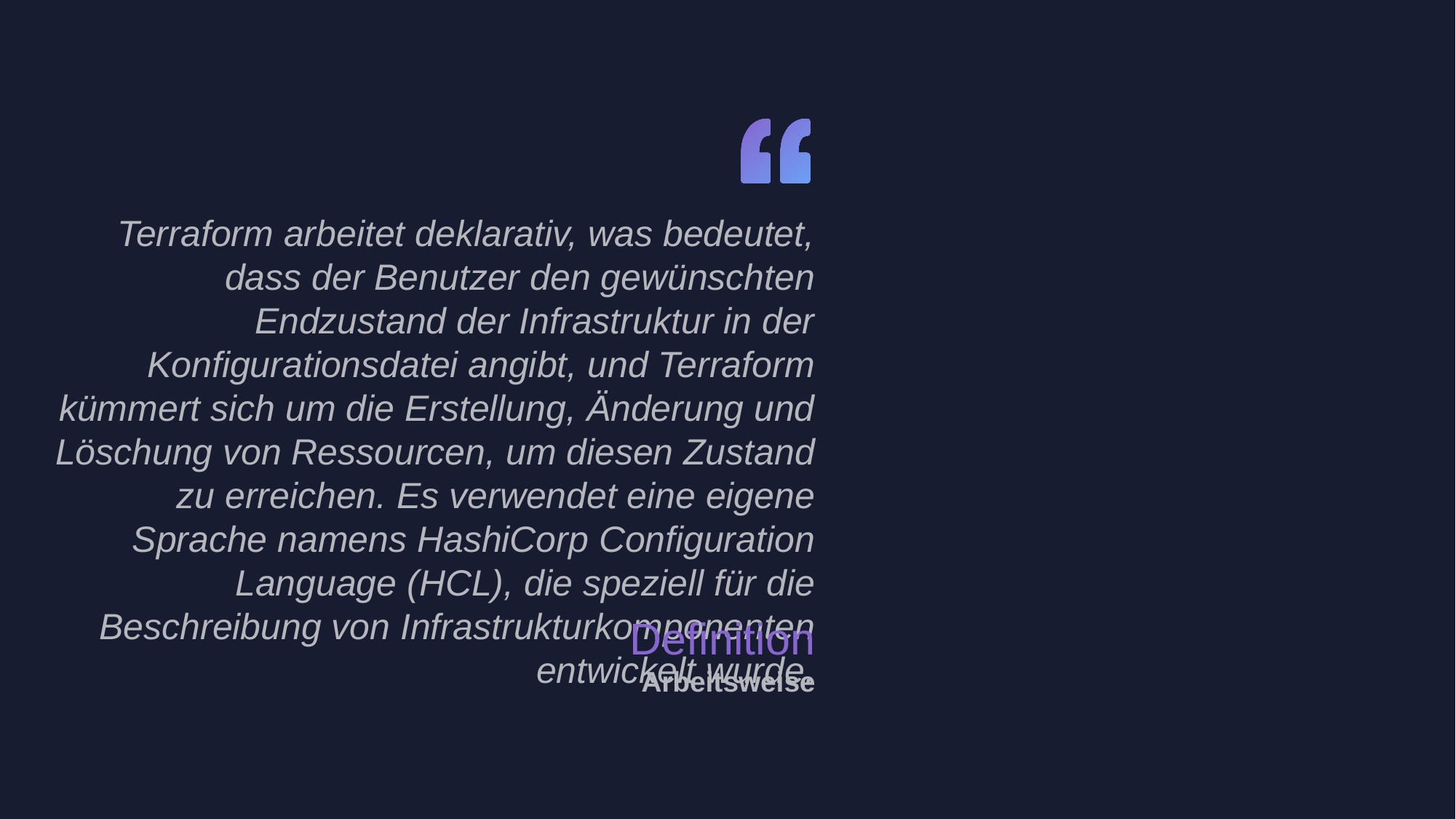

Terraform arbeitet deklarativ, was bedeutet, dass der Benutzer den gewünschten Endzustand der Infrastruktur in der Konfigurationsdatei angibt, und Terraform kümmert sich um die Erstellung, Änderung und Löschung von Ressourcen, um diesen Zustand zu erreichen. Es verwendet eine eigene Sprache namens HashiCorp Configuration Language (HCL), die speziell für die Beschreibung von Infrastrukturkomponenten entwickelt wurde.
Definition
Arbeitsweise